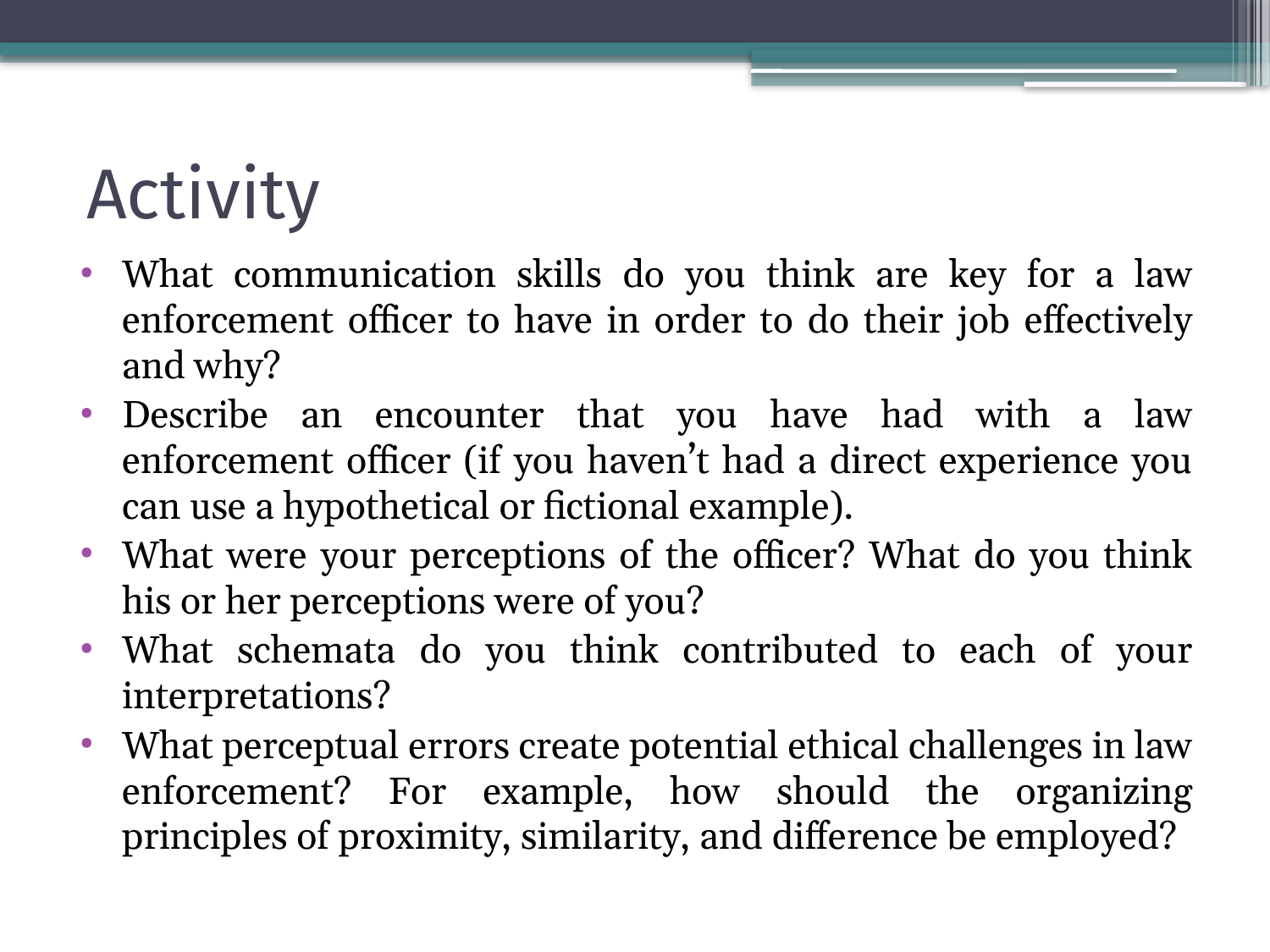

# Activity
What communication skills do you think are key for a law enforcement officer to have in order to do their job effectively and why?
Describe an encounter that you have had with a law enforcement officer (if you haven’t had a direct experience you can use a hypothetical or fictional example).
What were your perceptions of the officer? What do you think his or her perceptions were of you?
What schemata do you think contributed to each of your interpretations?
What perceptual errors create potential ethical challenges in law enforcement? For example, how should the organizing principles of proximity, similarity, and difference be employed?